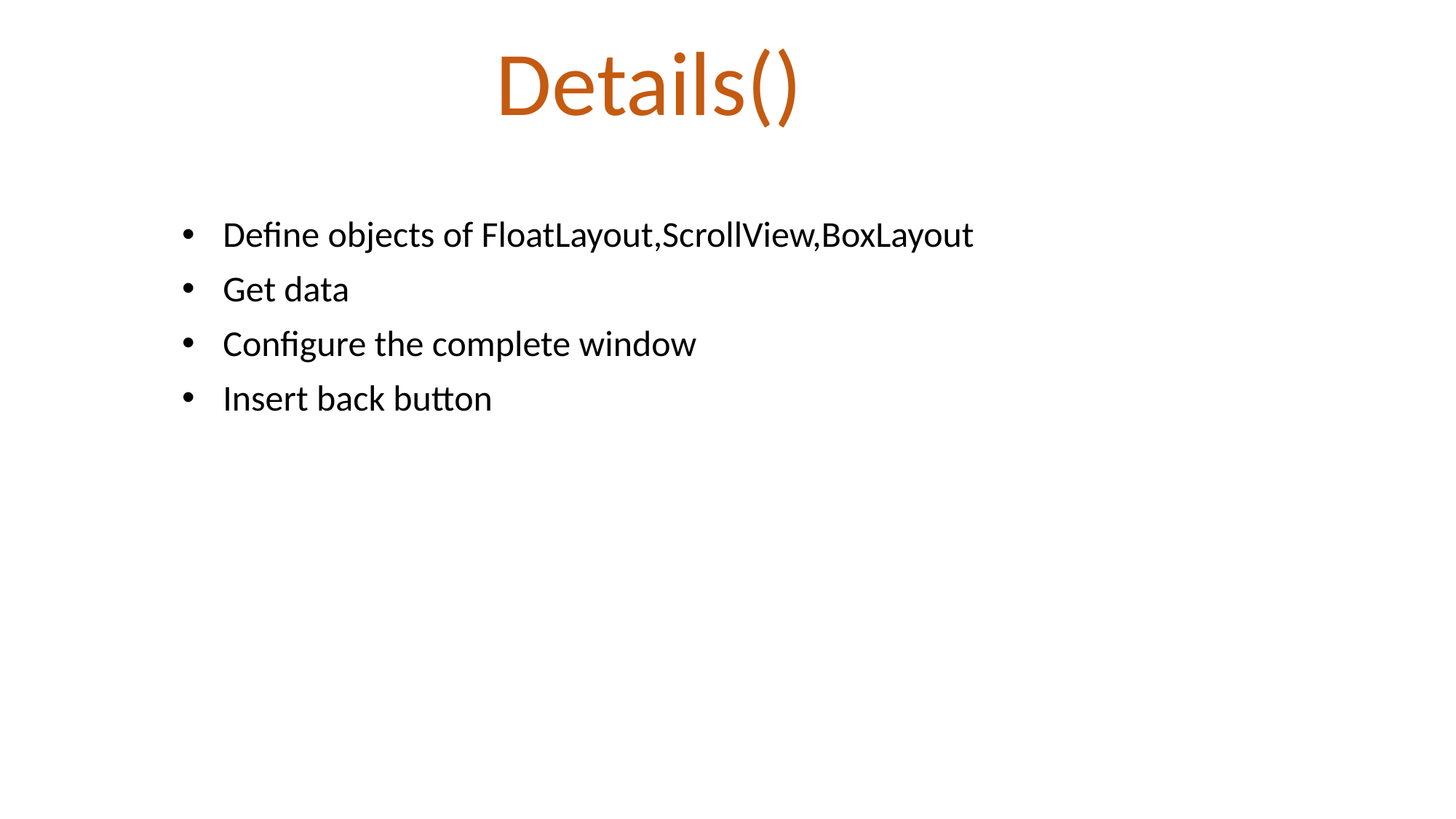

# Details()
Define objects of FloatLayout,ScrollView,BoxLayout
Get data
Configure the complete window
Insert back button